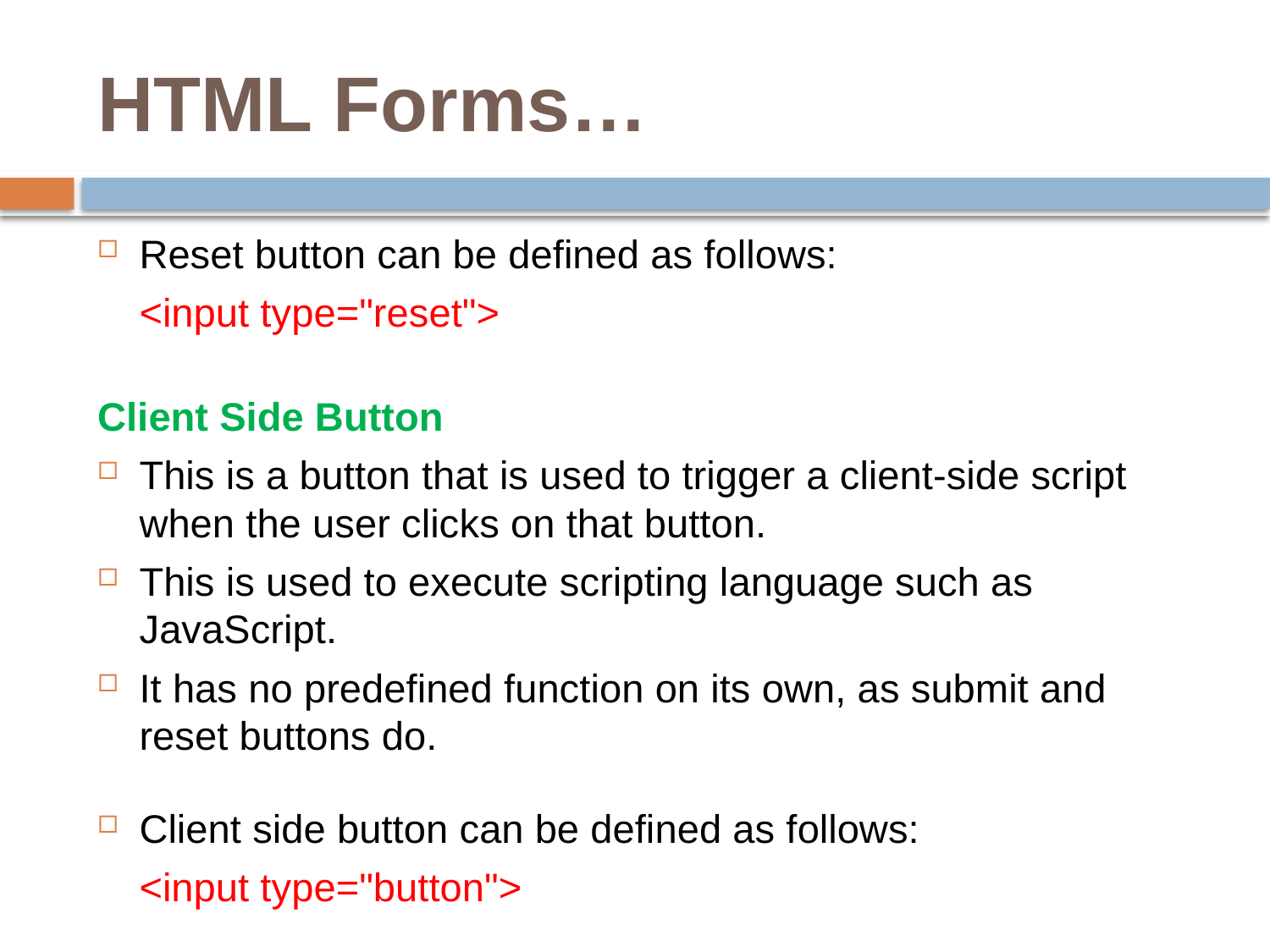

# HTML Forms…
Reset button can be defined as follows:
	<input type="reset">

Client Side Button
This is a button that is used to trigger a client-side script when the user clicks on that button.
This is used to execute scripting language such as JavaScript.
It has no predefined function on its own, as submit and reset buttons do.

Client side button can be defined as follows:
	<input type="button">